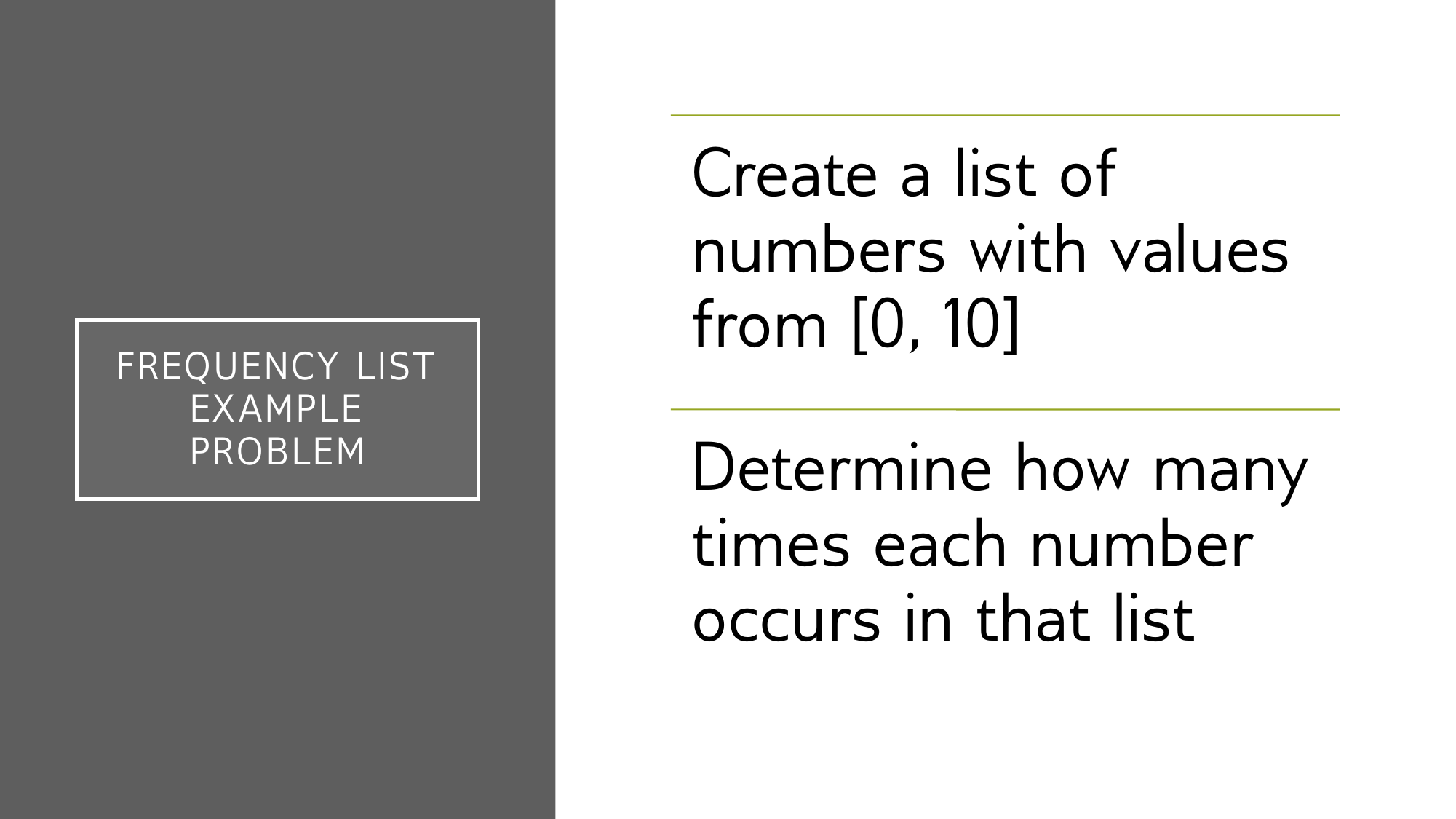

Create a list of numbers with values from [0, 10]
Determine how many times each number occurs in that list
# Frequency List Example Problem